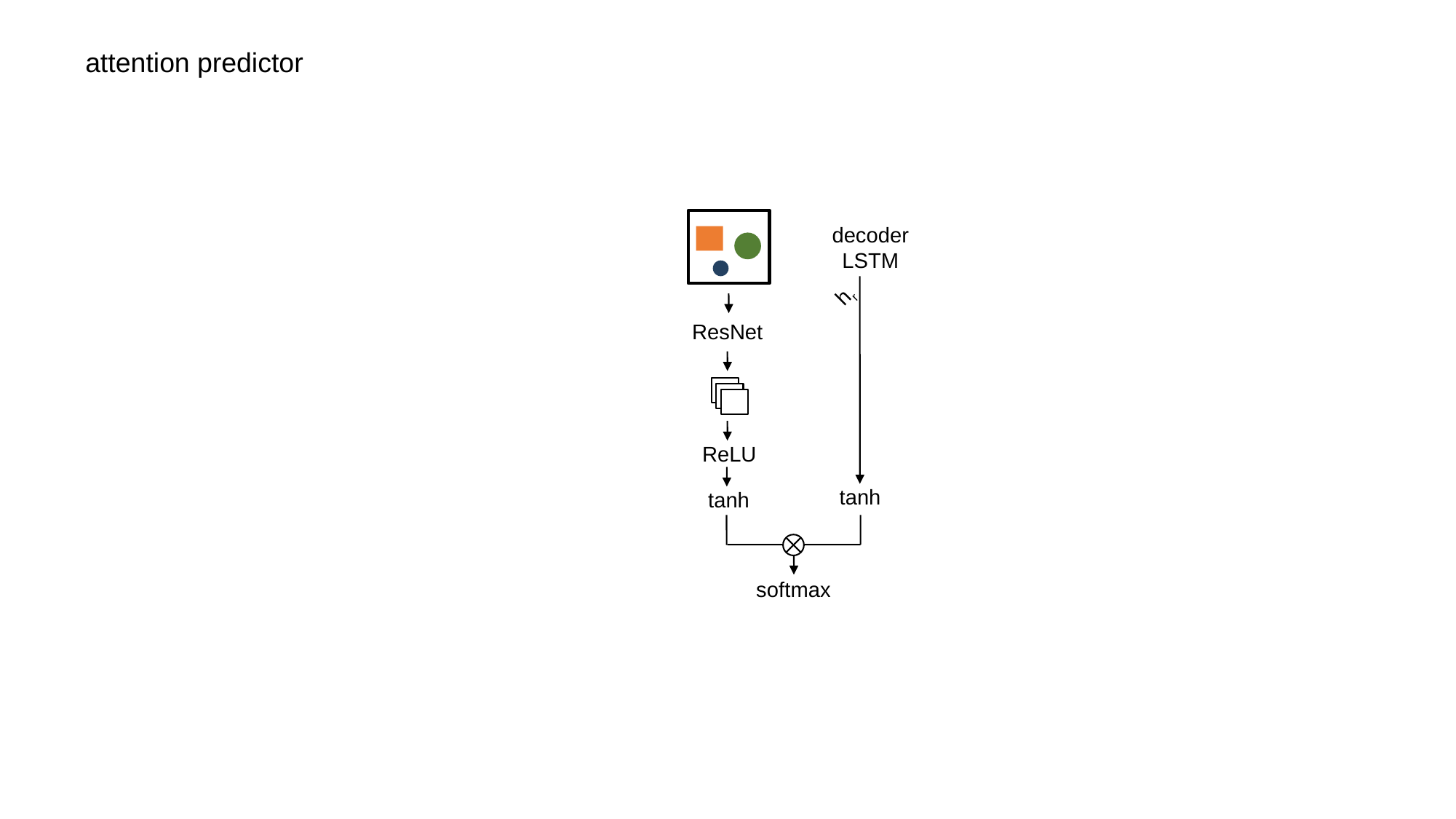

attention predictor

decoder LSTM

hr

ResNet

ReLU

tanh
tanh

softmax